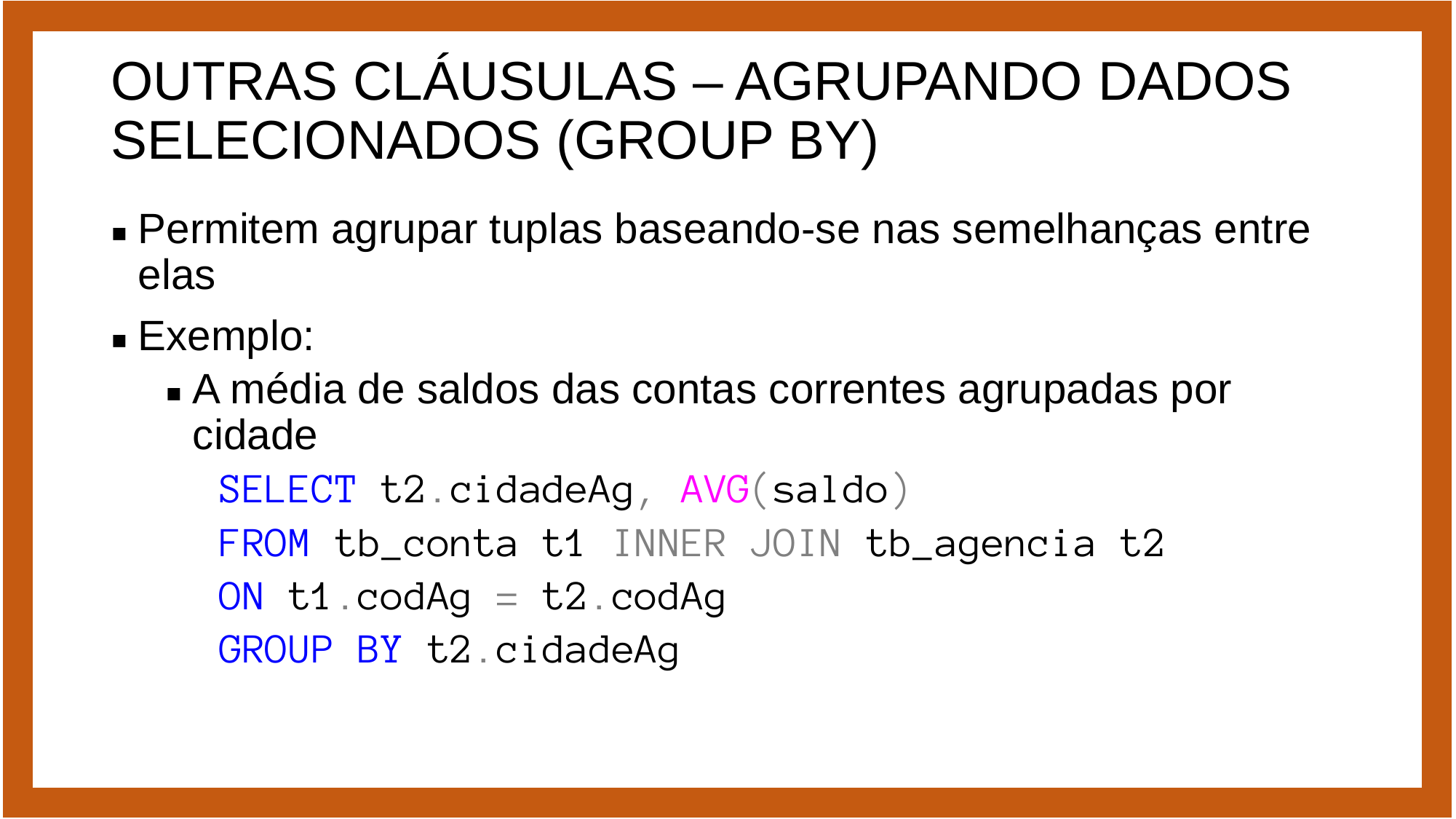

# OUTRAS CLÁUSULAS – AGRUPANDO DADOS SELECIONADOS (GROUP BY)
Permitem agrupar tuplas baseando-se nas semelhanças entre elas
Exemplo:
A média de saldos das contas correntes agrupadas por cidade
SELECT t2.cidadeAg, AVG(saldo)
FROM tb_conta t1 INNER JOIN tb_agencia t2
ON t1.codAg = t2.codAg
GROUP BY t2.cidadeAg